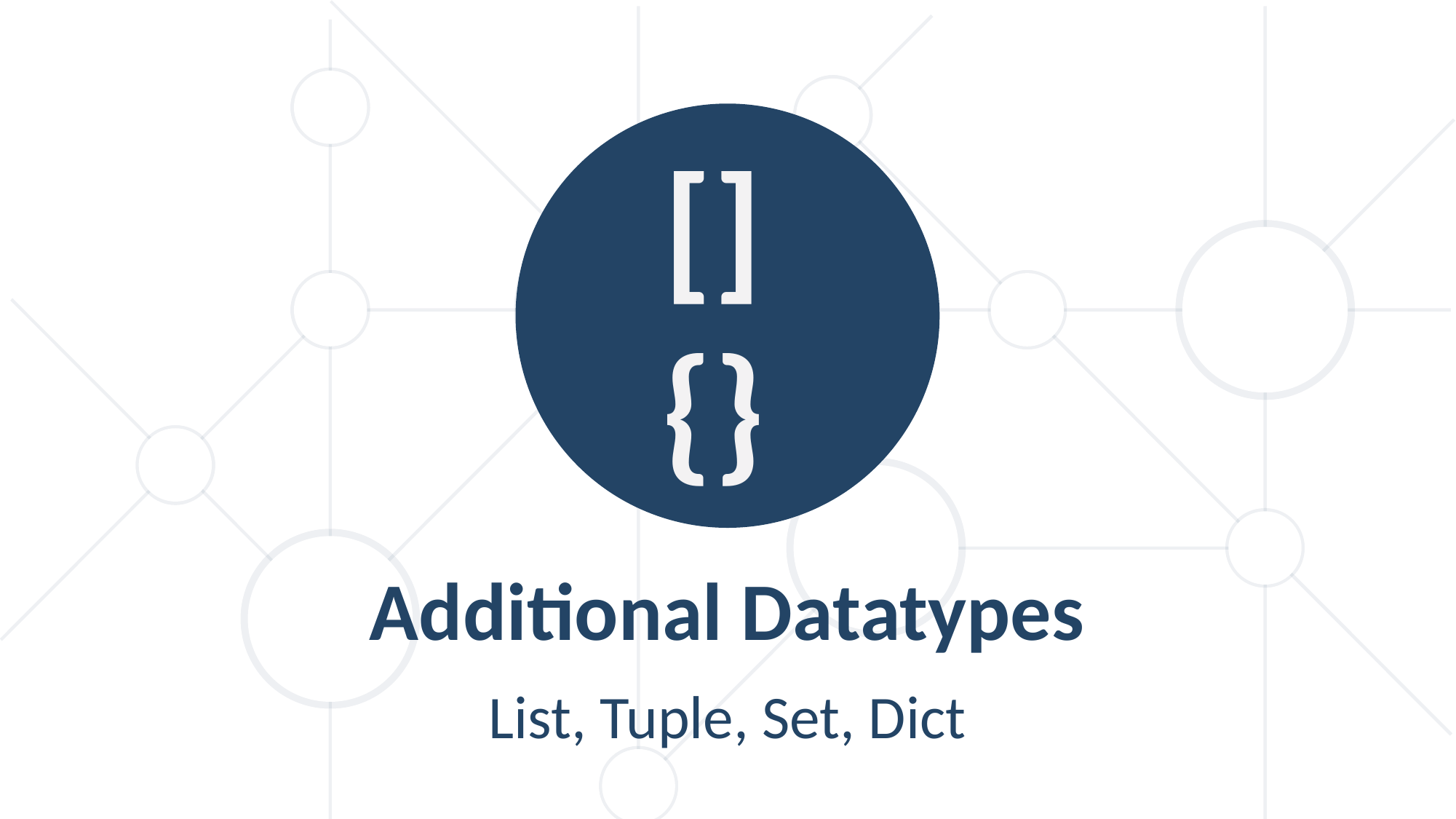

[]
{}
Additional Datatypes
List, Tuple, Set, Dict